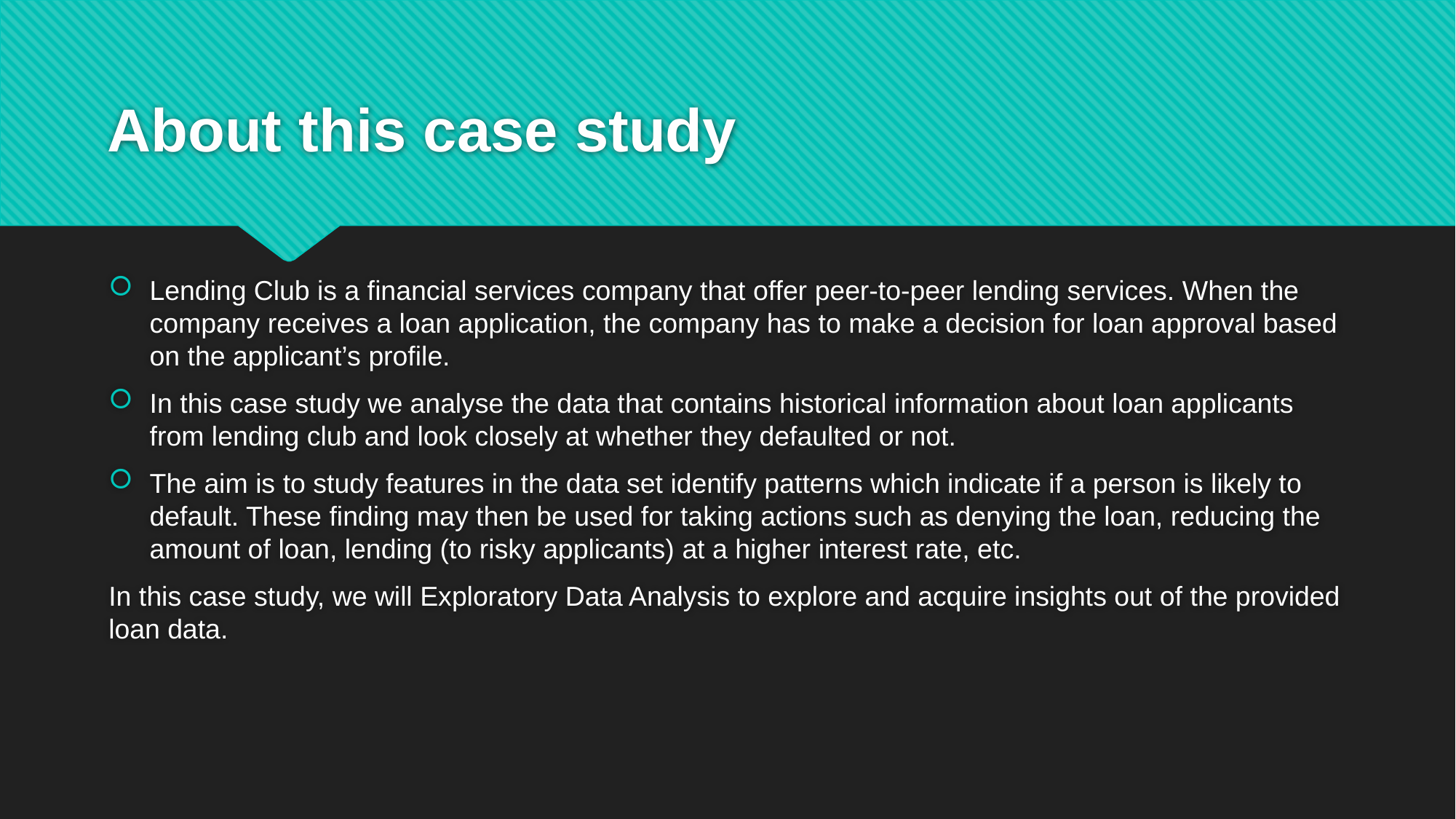

# About this case study
Lending Club is a financial services company that offer peer-to-peer lending services. When the company receives a loan application, the company has to make a decision for loan approval based on the applicant’s profile.
In this case study we analyse the data that contains historical information about loan applicants from lending club and look closely at whether they defaulted or not.
The aim is to study features in the data set identify patterns which indicate if a person is likely to default. These finding may then be used for taking actions such as denying the loan, reducing the amount of loan, lending (to risky applicants) at a higher interest rate, etc.
In this case study, we will Exploratory Data Analysis to explore and acquire insights out of the provided loan data.